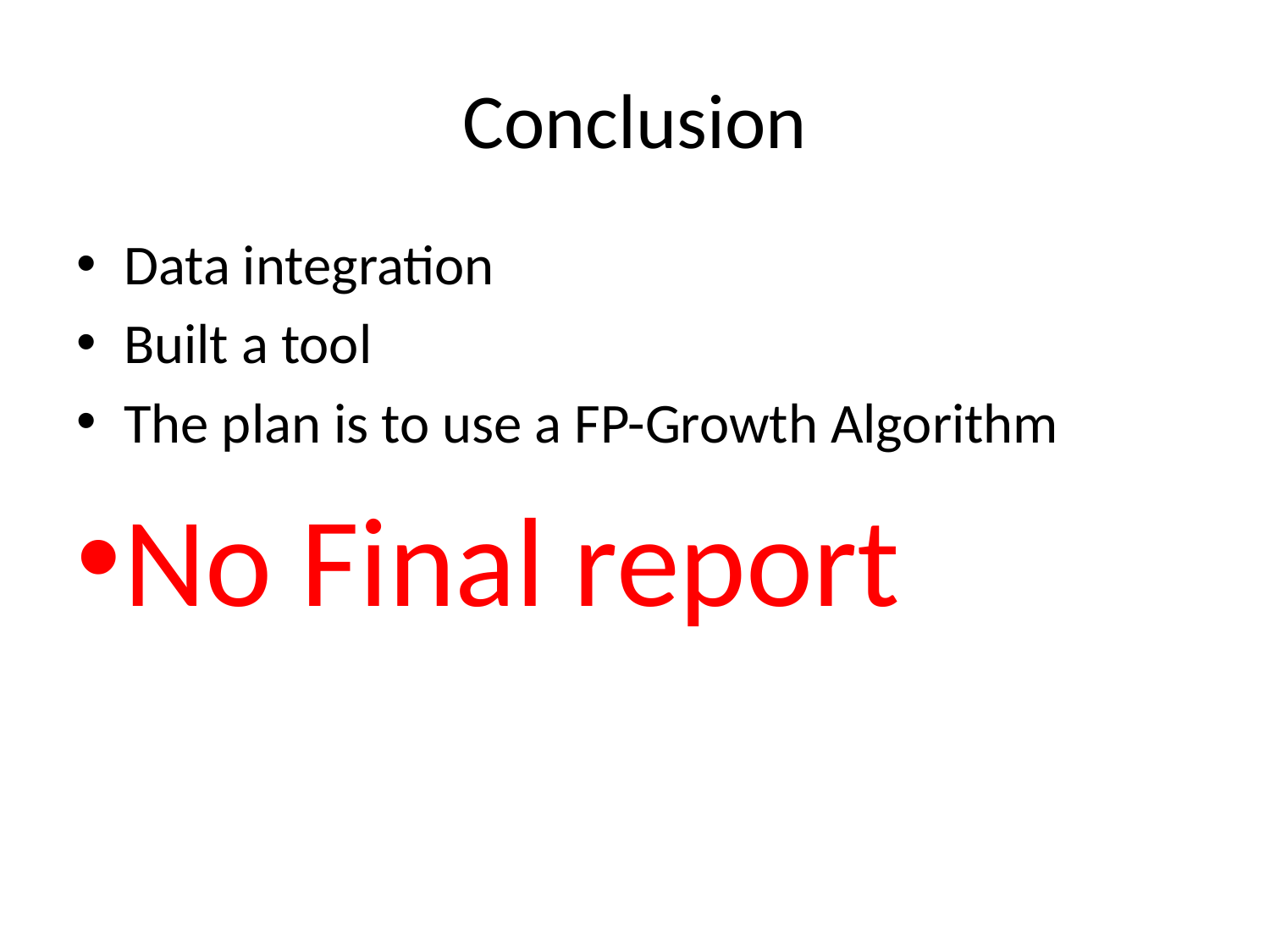

# Conclusion
Data integration
Built a tool
The plan is to use a FP-Growth Algorithm
No Final report